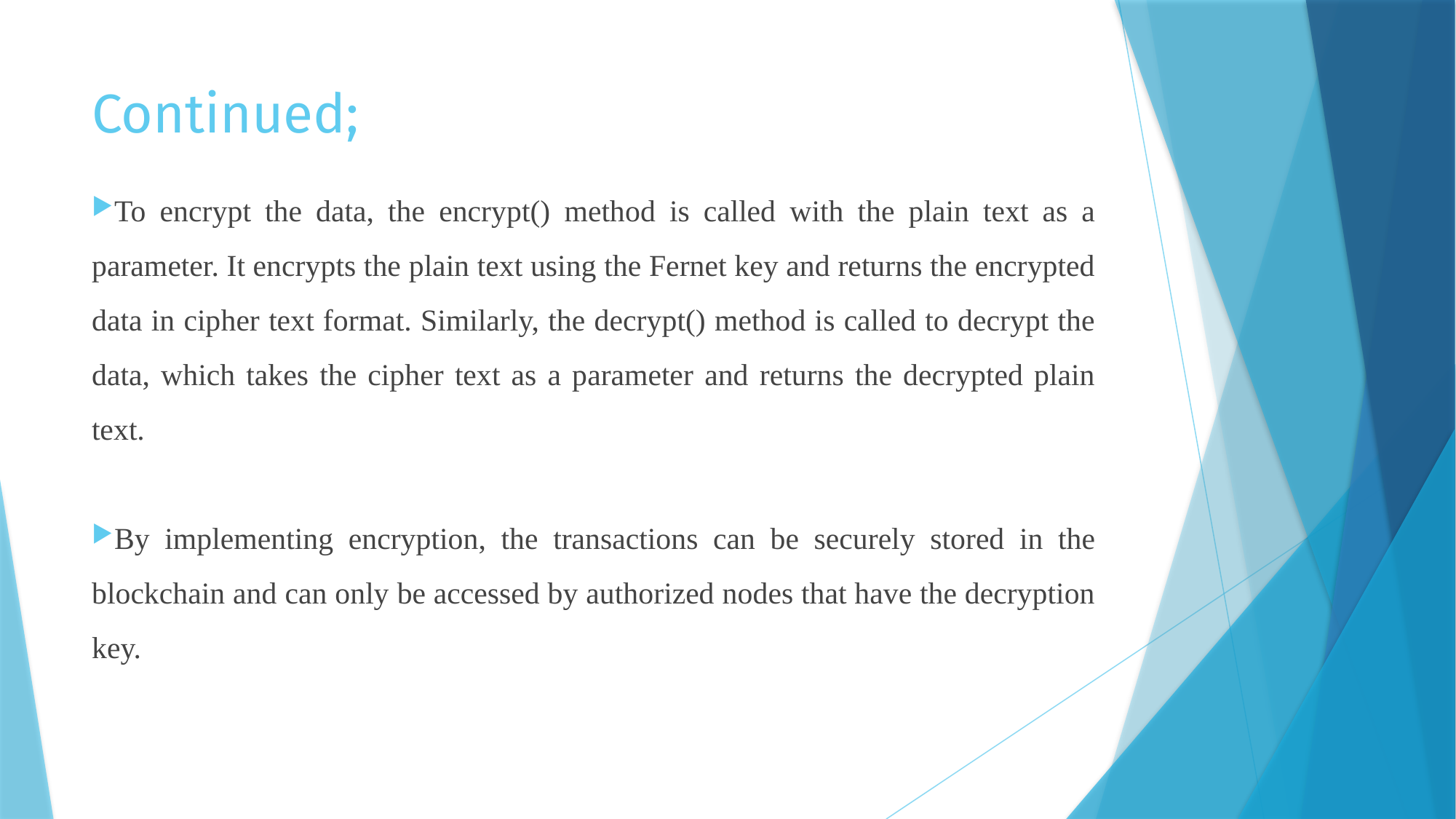

# Continued;
To encrypt the data, the encrypt() method is called with the plain text as a parameter. It encrypts the plain text using the Fernet key and returns the encrypted data in cipher text format. Similarly, the decrypt() method is called to decrypt the data, which takes the cipher text as a parameter and returns the decrypted plain text.

By implementing encryption, the transactions can be securely stored in the blockchain and can only be accessed by authorized nodes that have the decryption key.